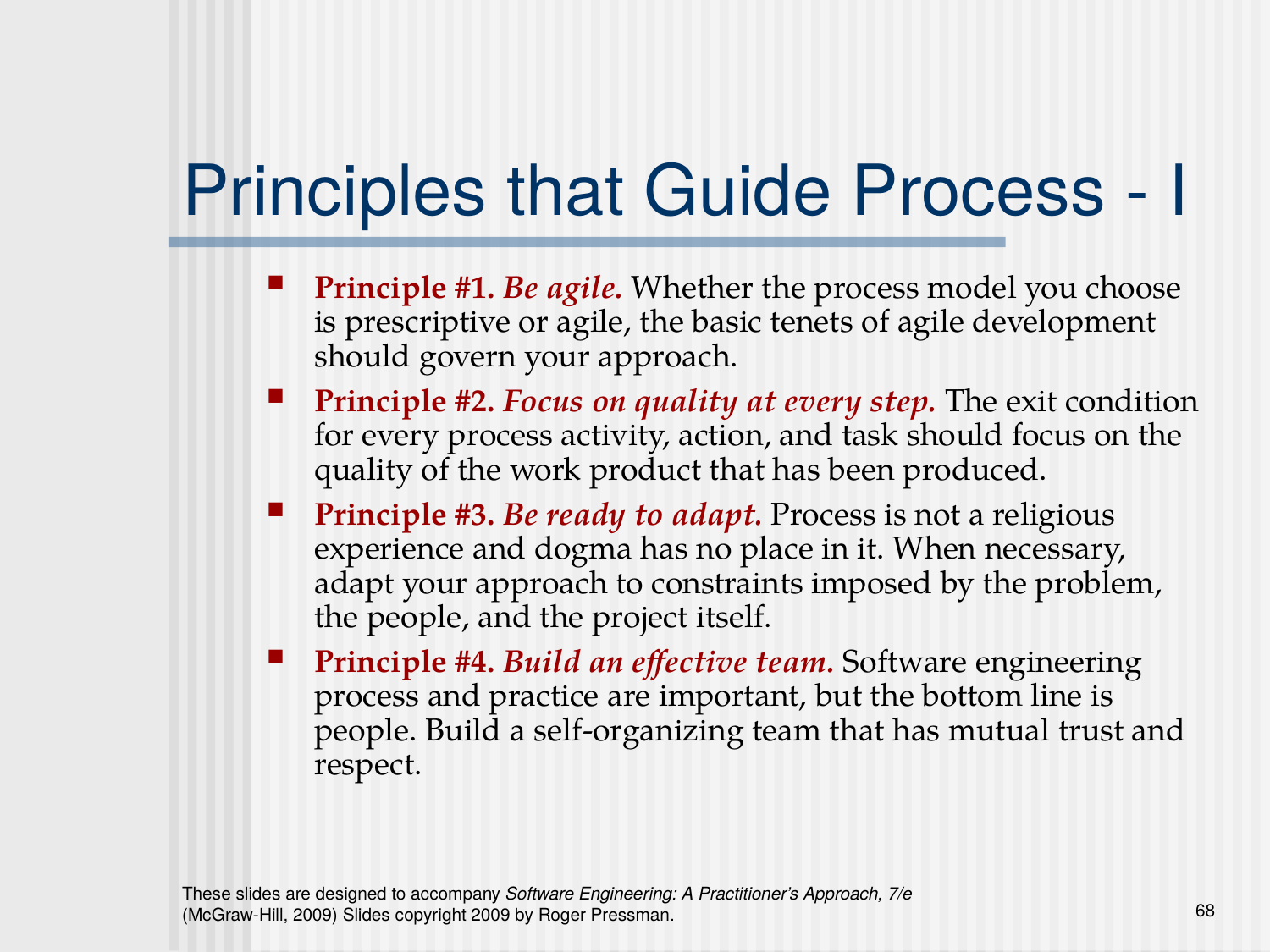

# Principles that Guide Process - I
Principle #1. Be agile. Whether the process model you choose is prescriptive or agile, the basic tenets of agile development should govern your approach.
Principle #2. Focus on quality at every step. The exit condition for every process activity, action, and task should focus on the quality of the work product that has been produced.
Principle #3. Be ready to adapt. Process is not a religious experience and dogma has no place in it. When necessary, adapt your approach to constraints imposed by the problem, the people, and the project itself.
Principle #4. Build an effective team. Software engineering process and practice are important, but the bottom line is people. Build a self-organizing team that has mutual trust and respect.
These slides are designed to accompany Software Engineering: A Practitioner’s Approach, 7/e (McGraw-Hill, 2009) Slides copyright 2009 by Roger Pressman.
68